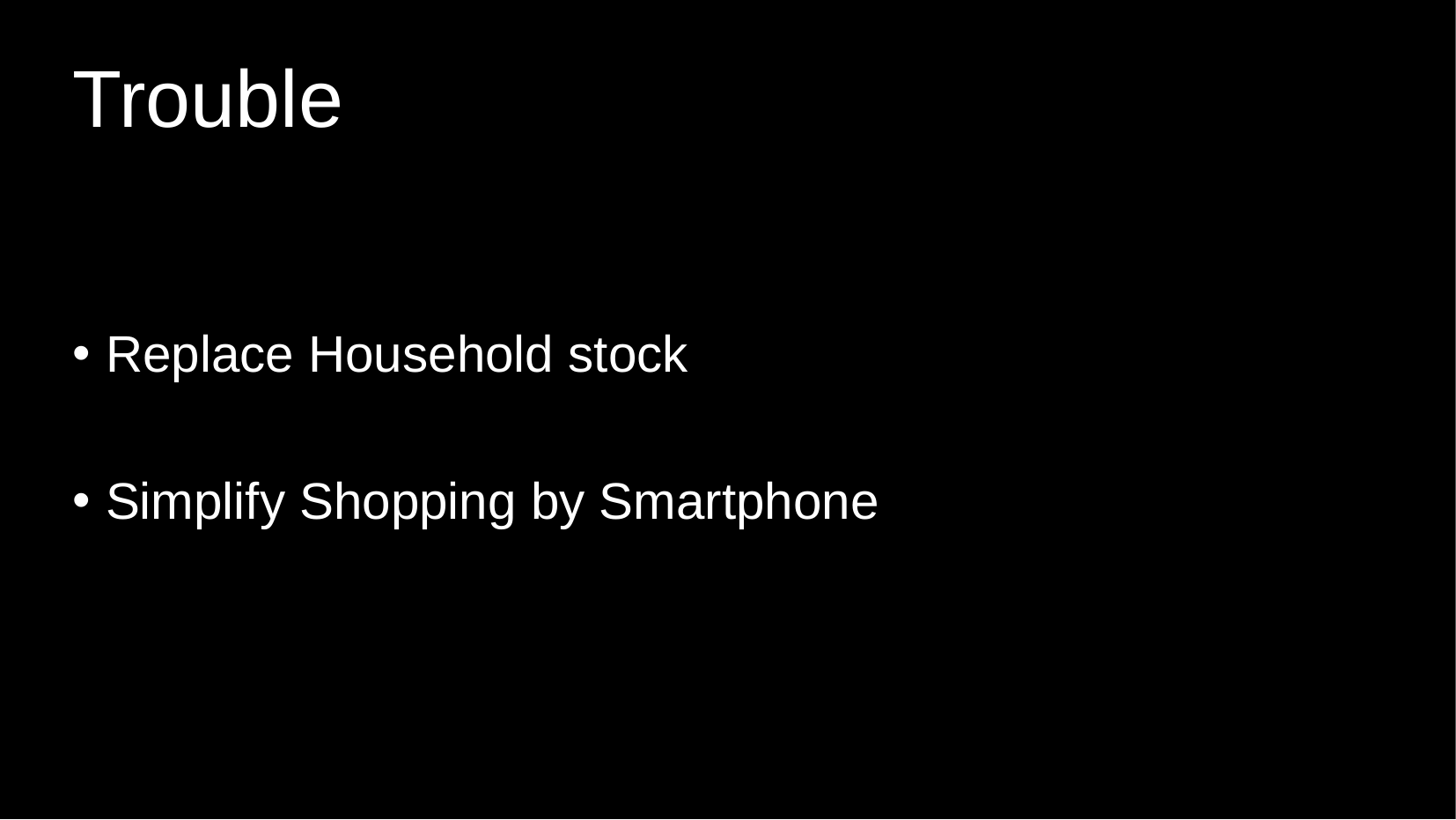

# Trouble
Replace Household stock

Simplify Shopping by Smartphone